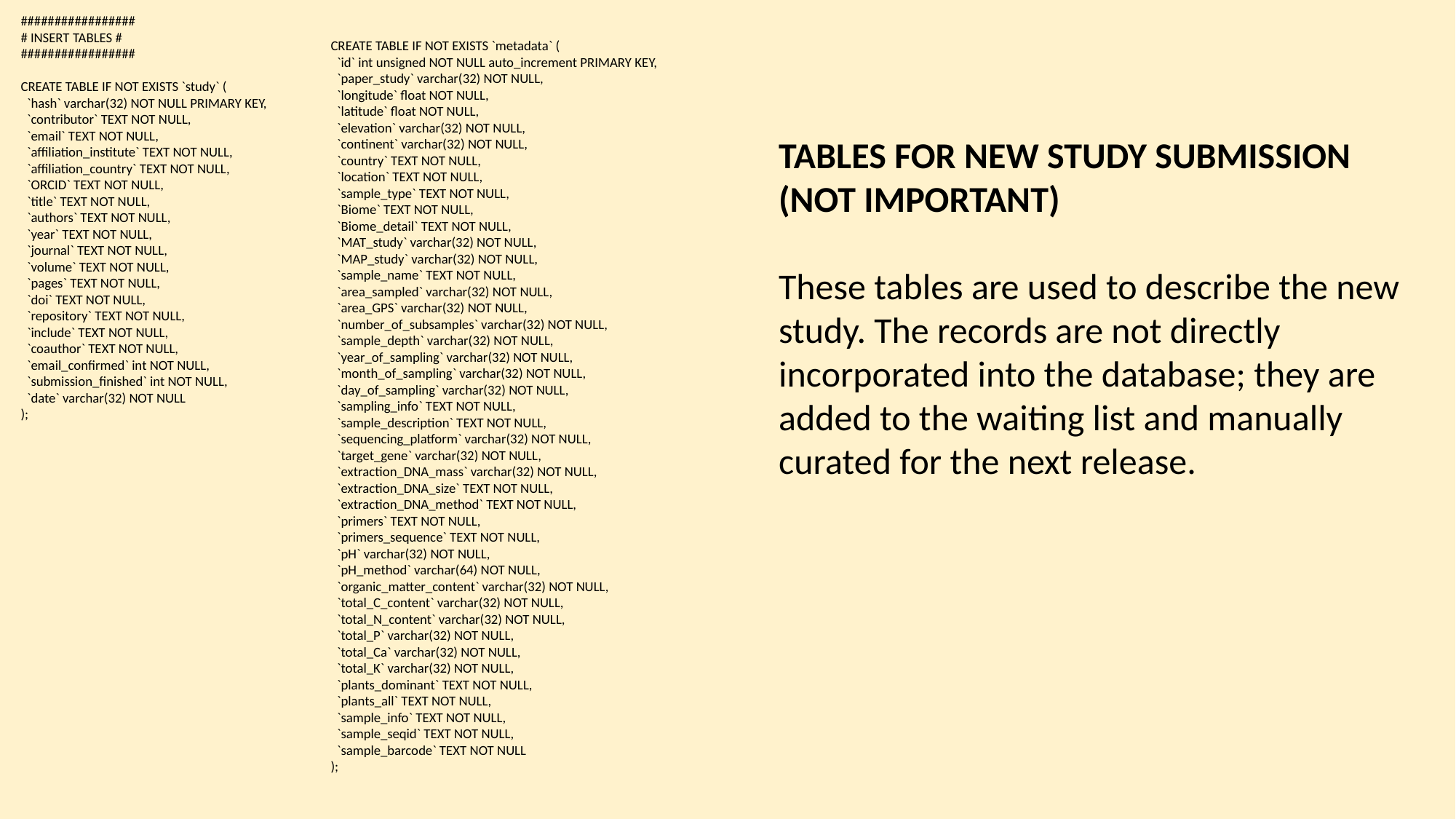

#################
# INSERT TABLES #
#################

CREATE TABLE IF NOT EXISTS `study` (
  `hash` varchar(32) NOT NULL PRIMARY KEY,
  `contributor` TEXT NOT NULL,
  `email` TEXT NOT NULL,
  `affiliation_institute` TEXT NOT NULL,
  `affiliation_country` TEXT NOT NULL,
  `ORCID` TEXT NOT NULL,
  `title` TEXT NOT NULL,
  `authors` TEXT NOT NULL,
  `year` TEXT NOT NULL,
  `journal` TEXT NOT NULL,
  `volume` TEXT NOT NULL,
  `pages` TEXT NOT NULL,
  `doi` TEXT NOT NULL,
  `repository` TEXT NOT NULL,
  `include` TEXT NOT NULL,
  `coauthor` TEXT NOT NULL,
  `email_confirmed` int NOT NULL,
  `submission_finished` int NOT NULL,
  `date` varchar(32) NOT NULL
);
CREATE TABLE IF NOT EXISTS `metadata` (
  `id` int unsigned NOT NULL auto_increment PRIMARY KEY,
  `paper_study` varchar(32) NOT NULL,
  `longitude` float NOT NULL,
  `latitude` float NOT NULL,
  `elevation` varchar(32) NOT NULL,
  `continent` varchar(32) NOT NULL,
  `country` TEXT NOT NULL,
  `location` TEXT NOT NULL,
  `sample_type` TEXT NOT NULL,
  `Biome` TEXT NOT NULL,
  `Biome_detail` TEXT NOT NULL,
  `MAT_study` varchar(32) NOT NULL,
  `MAP_study` varchar(32) NOT NULL,
  `sample_name` TEXT NOT NULL,
  `area_sampled` varchar(32) NOT NULL,
  `area_GPS` varchar(32) NOT NULL,
  `number_of_subsamples` varchar(32) NOT NULL,
  `sample_depth` varchar(32) NOT NULL,
  `year_of_sampling` varchar(32) NOT NULL,
  `month_of_sampling` varchar(32) NOT NULL,
  `day_of_sampling` varchar(32) NOT NULL,
  `sampling_info` TEXT NOT NULL,
  `sample_description` TEXT NOT NULL,
  `sequencing_platform` varchar(32) NOT NULL,
  `target_gene` varchar(32) NOT NULL,
  `extraction_DNA_mass` varchar(32) NOT NULL,
  `extraction_DNA_size` TEXT NOT NULL,
  `extraction_DNA_method` TEXT NOT NULL,
  `primers` TEXT NOT NULL,
  `primers_sequence` TEXT NOT NULL,
  `pH` varchar(32) NOT NULL,
  `pH_method` varchar(64) NOT NULL,
  `organic_matter_content` varchar(32) NOT NULL,
  `total_C_content` varchar(32) NOT NULL,
  `total_N_content` varchar(32) NOT NULL,
  `total_P` varchar(32) NOT NULL,
  `total_Ca` varchar(32) NOT NULL,
  `total_K` varchar(32) NOT NULL,
  `plants_dominant` TEXT NOT NULL,
  `plants_all` TEXT NOT NULL,
  `sample_info` TEXT NOT NULL,
  `sample_seqid` TEXT NOT NULL,
  `sample_barcode` TEXT NOT NULL
);
TABLES FOR NEW STUDY SUBMISSION
(NOT IMPORTANT)

These tables are used to describe the new study. The records are not directly incorporated into the database; they are added to the waiting list and manually curated for the next release.